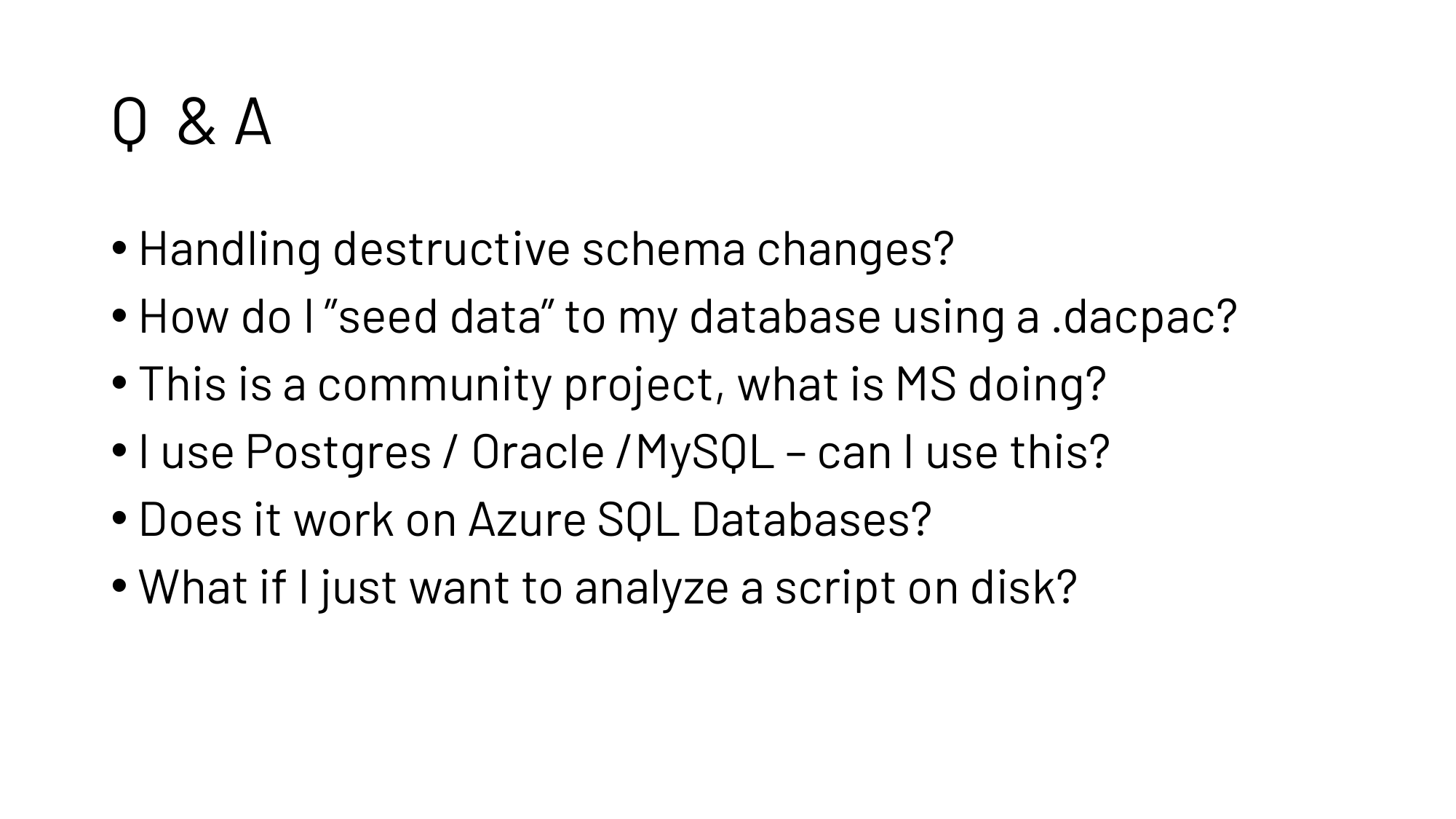

# Q  & A
Handling destructive schema changes?
How do I ”seed data” to my database using a .dacpac?
This is a community project, what is MS doing?
I use Postgres / Oracle /MySQL – can I use this?
Does it work on Azure SQL Databases?
What if I just want to analyze a script on disk?